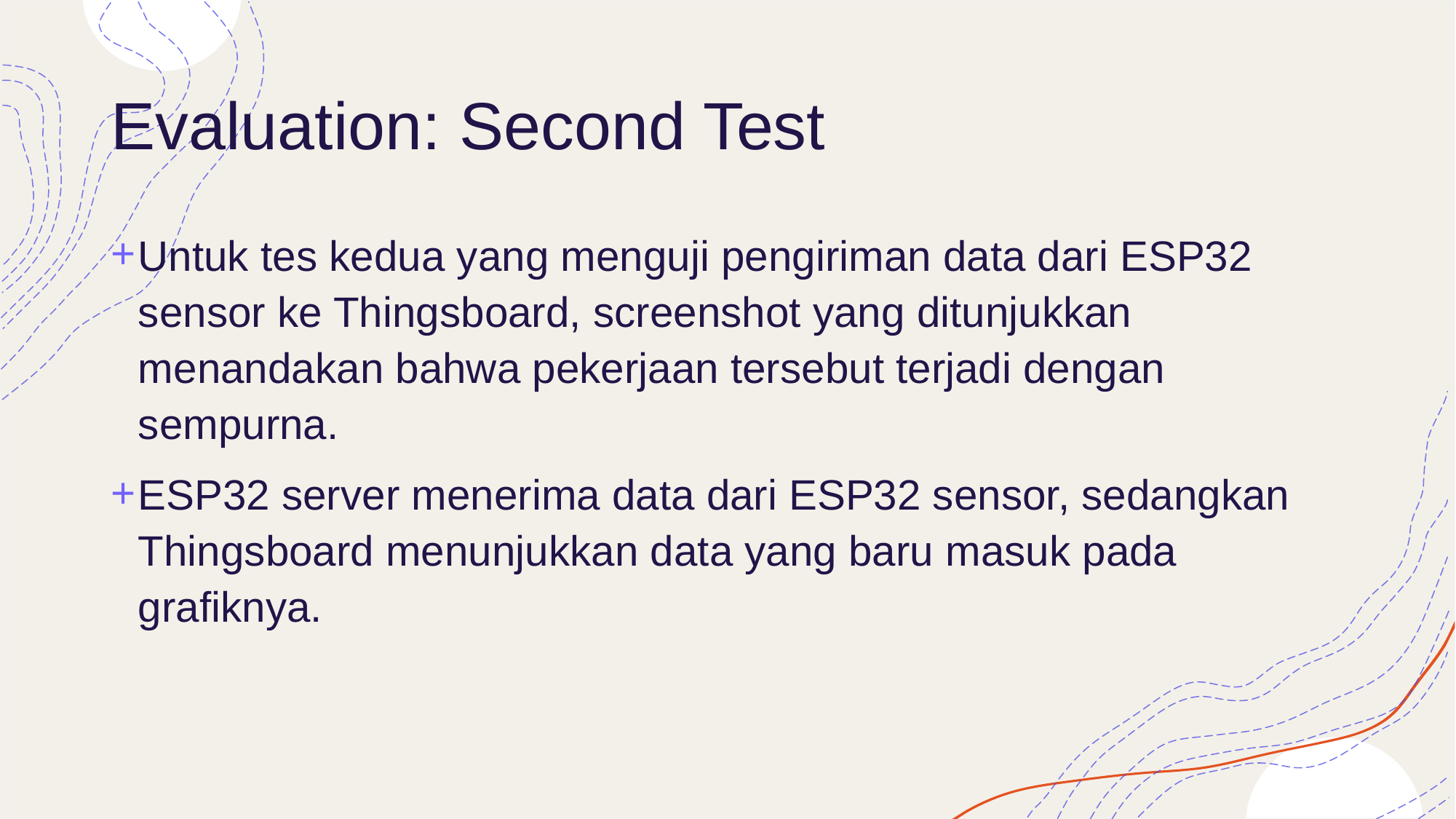

# Evaluation: Second Test
Untuk tes kedua yang menguji pengiriman data dari ESP32 sensor ke Thingsboard, screenshot yang ditunjukkan menandakan bahwa pekerjaan tersebut terjadi dengan sempurna.
ESP32 server menerima data dari ESP32 sensor, sedangkan Thingsboard menunjukkan data yang baru masuk pada grafiknya.